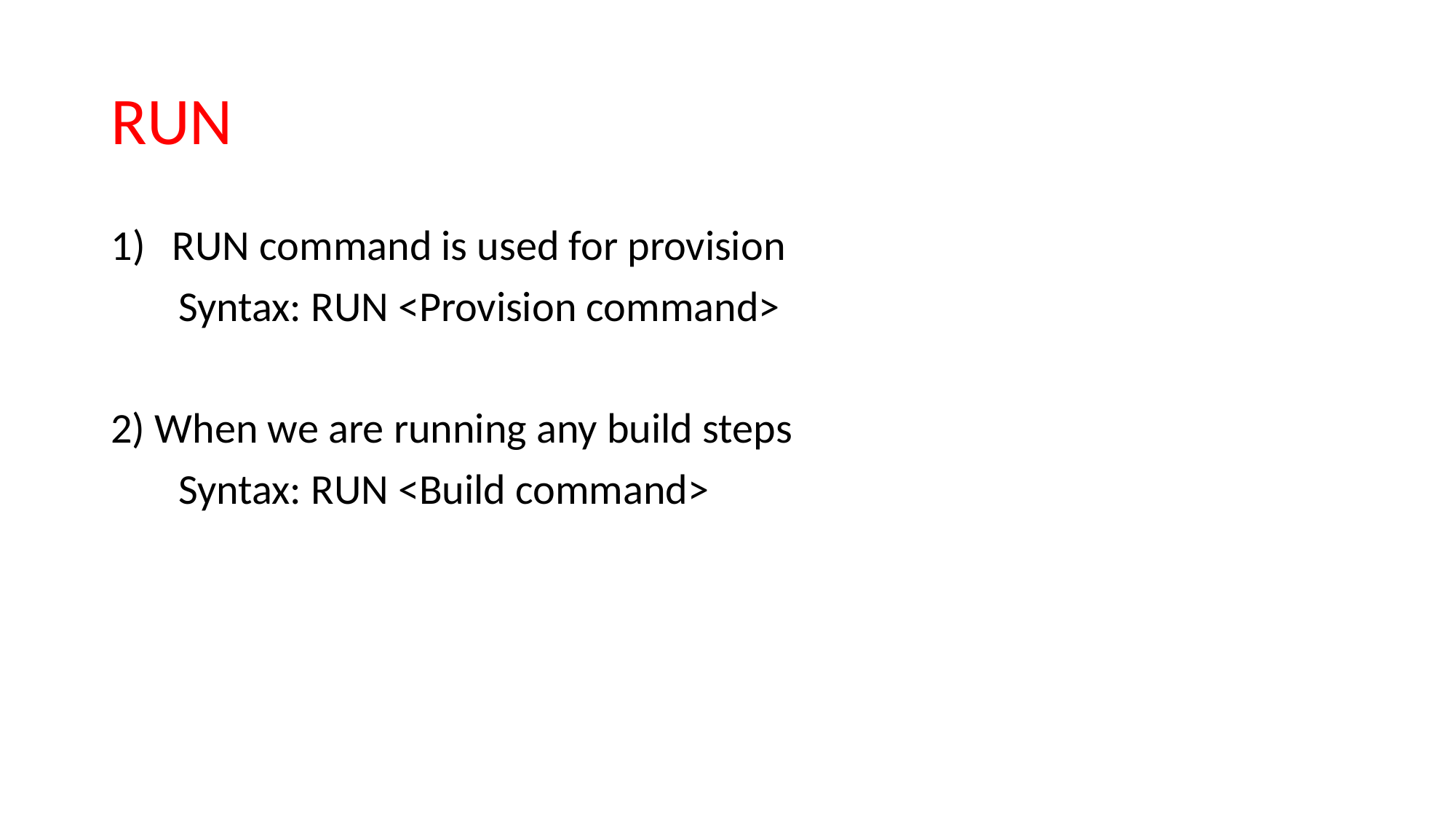

# RUN
RUN command is used for provision
       Syntax: RUN <Provision command>

2) When we are running any build steps
       Syntax: RUN <Build command>